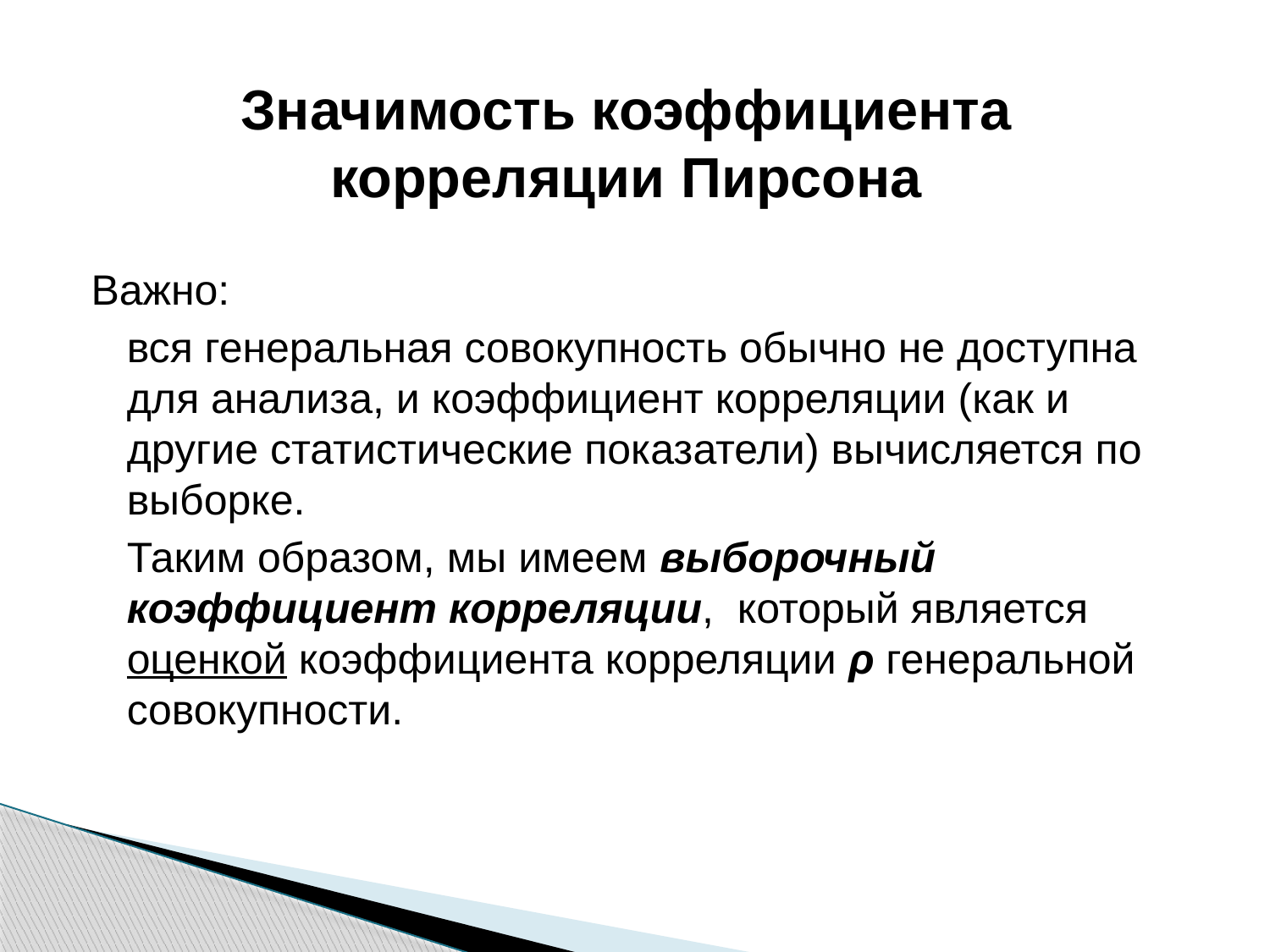

# Значимость коэффициента корреляции Пирсона
Важно:
	вся генеральная совокупность обычно не доступна для анализа, и коэффициент корреляции (как и другие статистические показатели) вычисляется по выборке.
	Таким образом, мы имеем выборочный коэффициент корреляции,  который является оценкой коэффициента корреляции ρ генеральной совокупности.